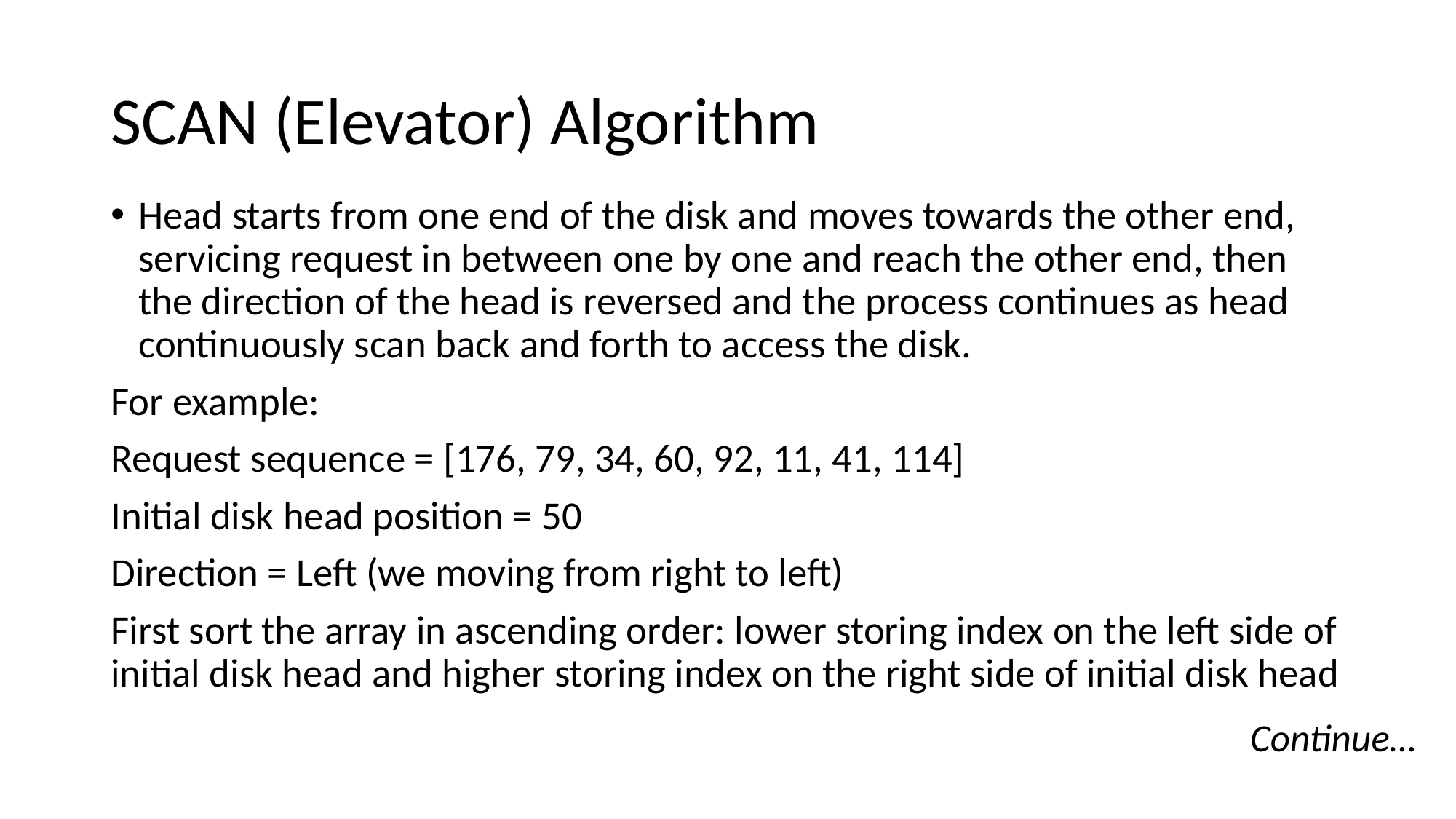

# SCAN (Elevator) Algorithm
Head starts from one end of the disk and moves towards the other end, servicing request in between one by one and reach the other end, then the direction of the head is reversed and the process continues as head continuously scan back and forth to access the disk.
For example:
Request sequence = [176, 79, 34, 60, 92, 11, 41, 114]
Initial disk head position = 50
Direction = Left (we moving from right to left)
First sort the array in ascending order: lower storing index on the left side of initial disk head and higher storing index on the right side of initial disk head
Continue…